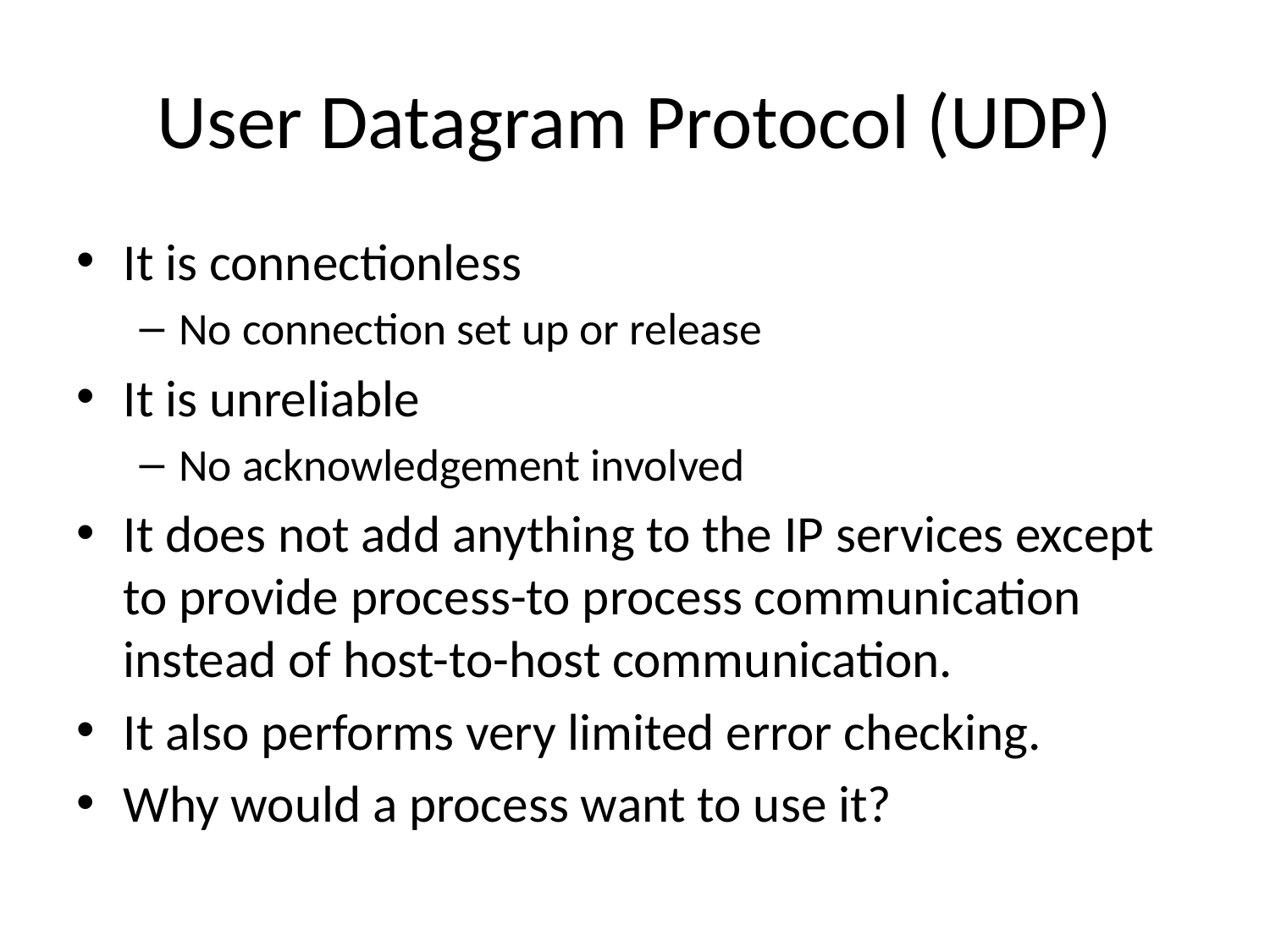

# User Datagram Protocol (UDP)
It is connectionless
No connection set up or release
It is unreliable
No acknowledgement involved
It does not add anything to the IP services except to provide process-to process communication instead of host-to-host communication.
It also performs very limited error checking.
Why would a process want to use it?